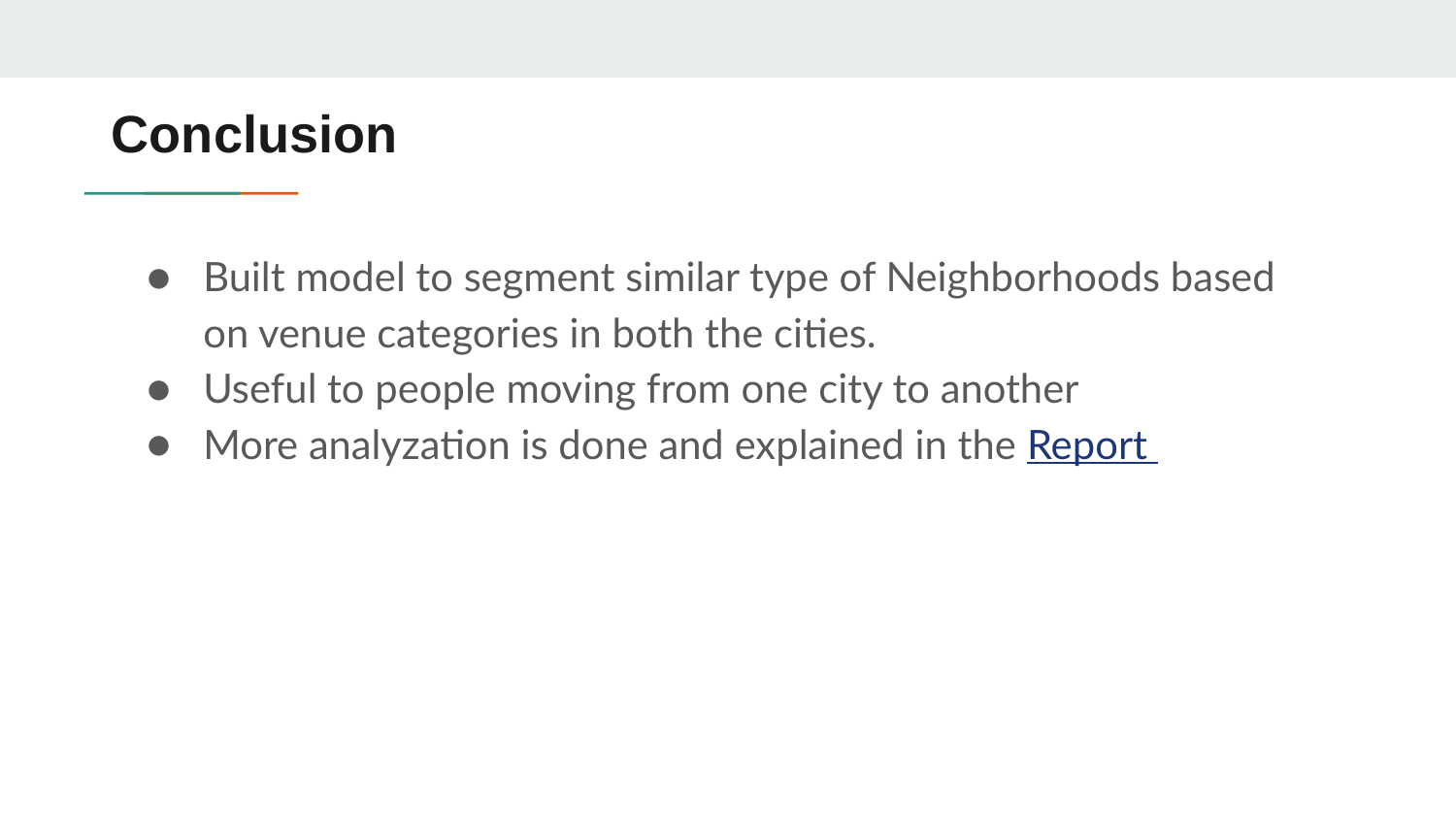

# Conclusion
Built model to segment similar type of Neighborhoods based on venue categories in both the cities.
Useful to people moving from one city to another
More analyzation is done and explained in the Report